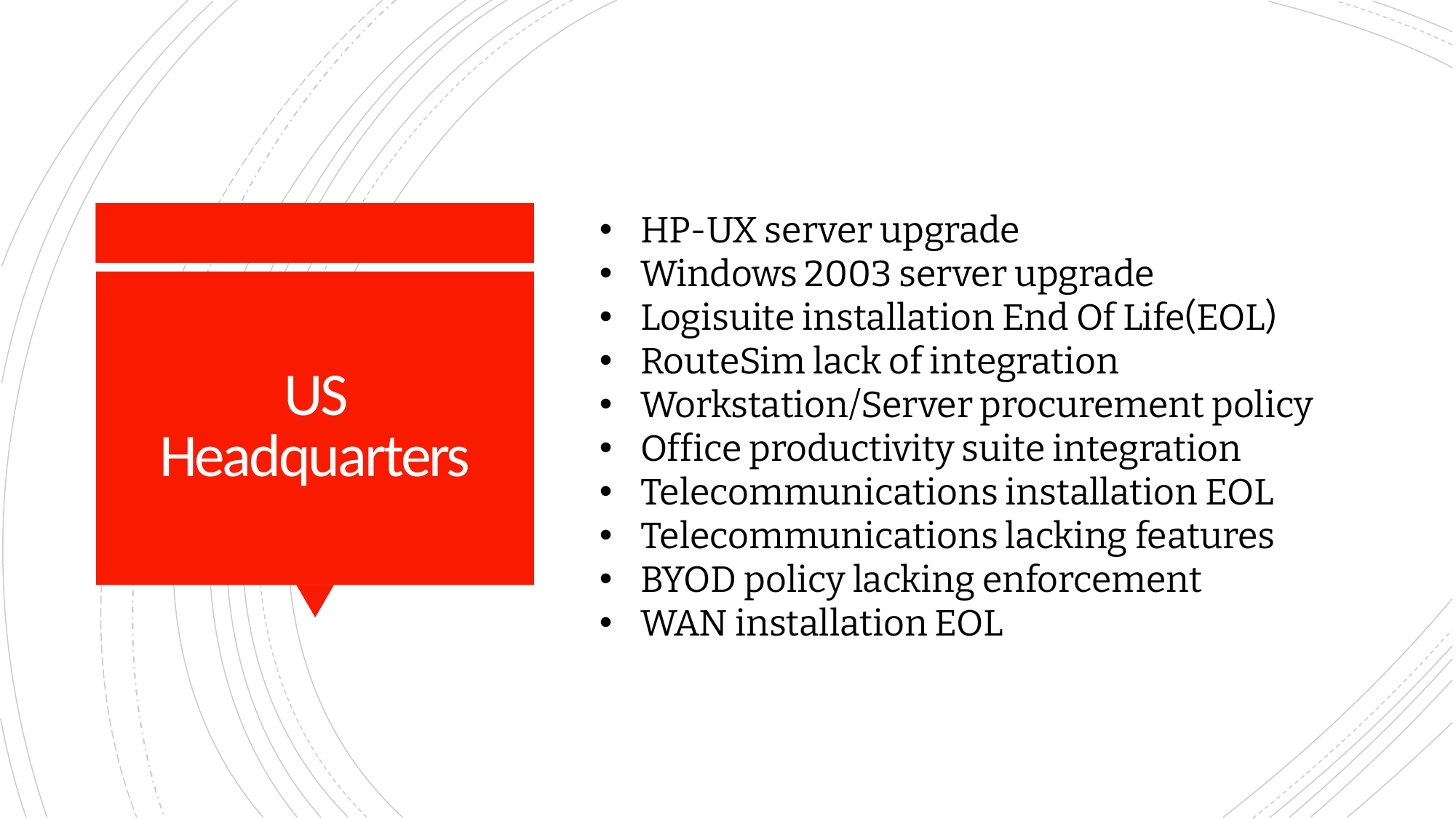

HP-UX server upgrade
Windows 2003 server upgrade
Logisuite installation End Of Life(EOL)
RouteSim lack of integration
Workstation/Server procurement policy
Office productivity suite integration
Telecommunications installation EOL
Telecommunications lacking features
BYOD policy lacking enforcement
WAN installation EOL
# US Headquarters